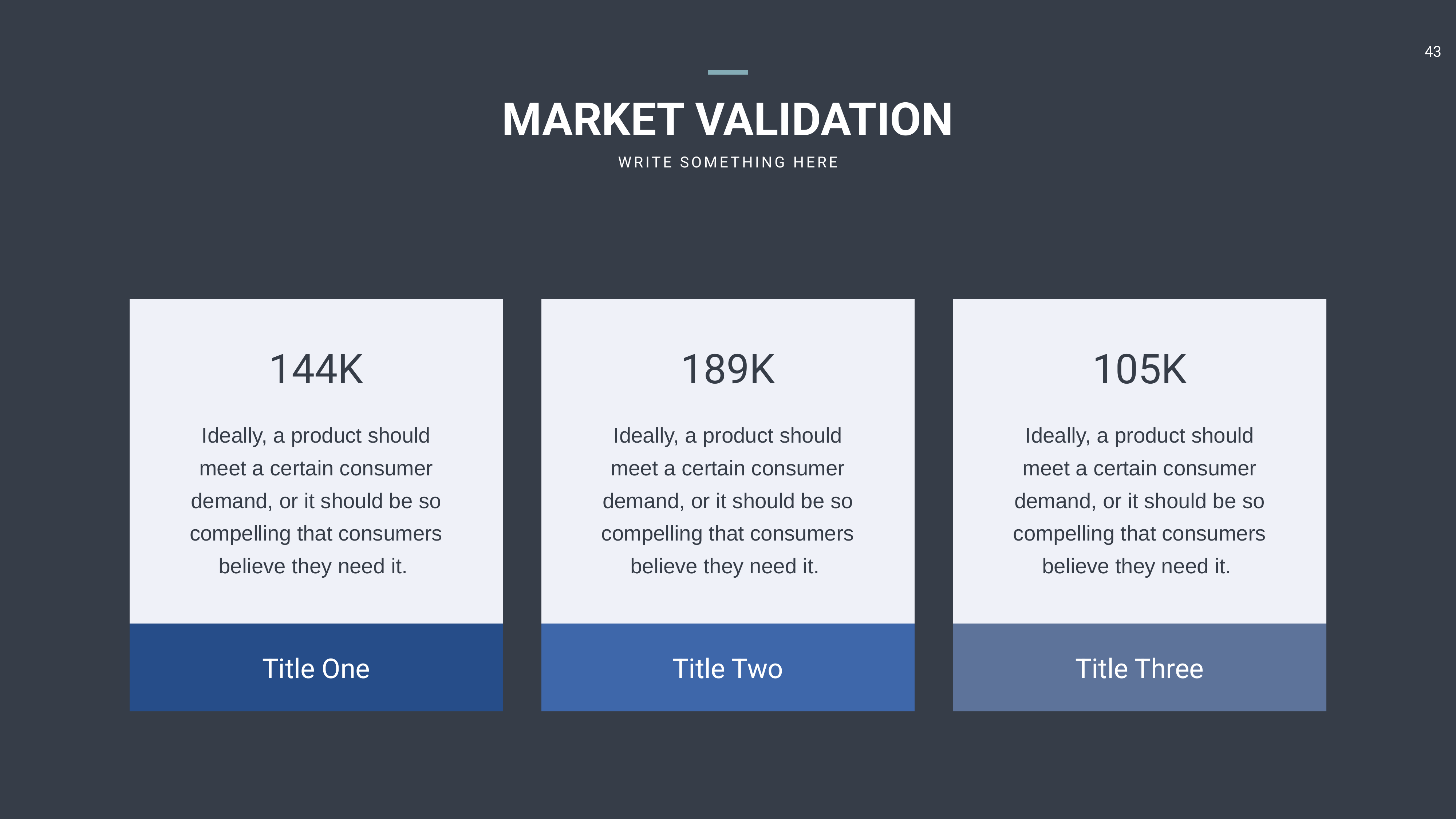

MARKET VALIDATION
WRITE SOMETHING HERE

144K
189K
105K
Ideally, a product should meet a certain consumer demand, or it should be so compelling that consumers believe they need it.
Ideally, a product should meet a certain consumer demand, or it should be so compelling that consumers believe they need it.
Ideally, a product should meet a certain consumer demand, or it should be so compelling that consumers believe they need it.
Title One
Title Two
Title Three